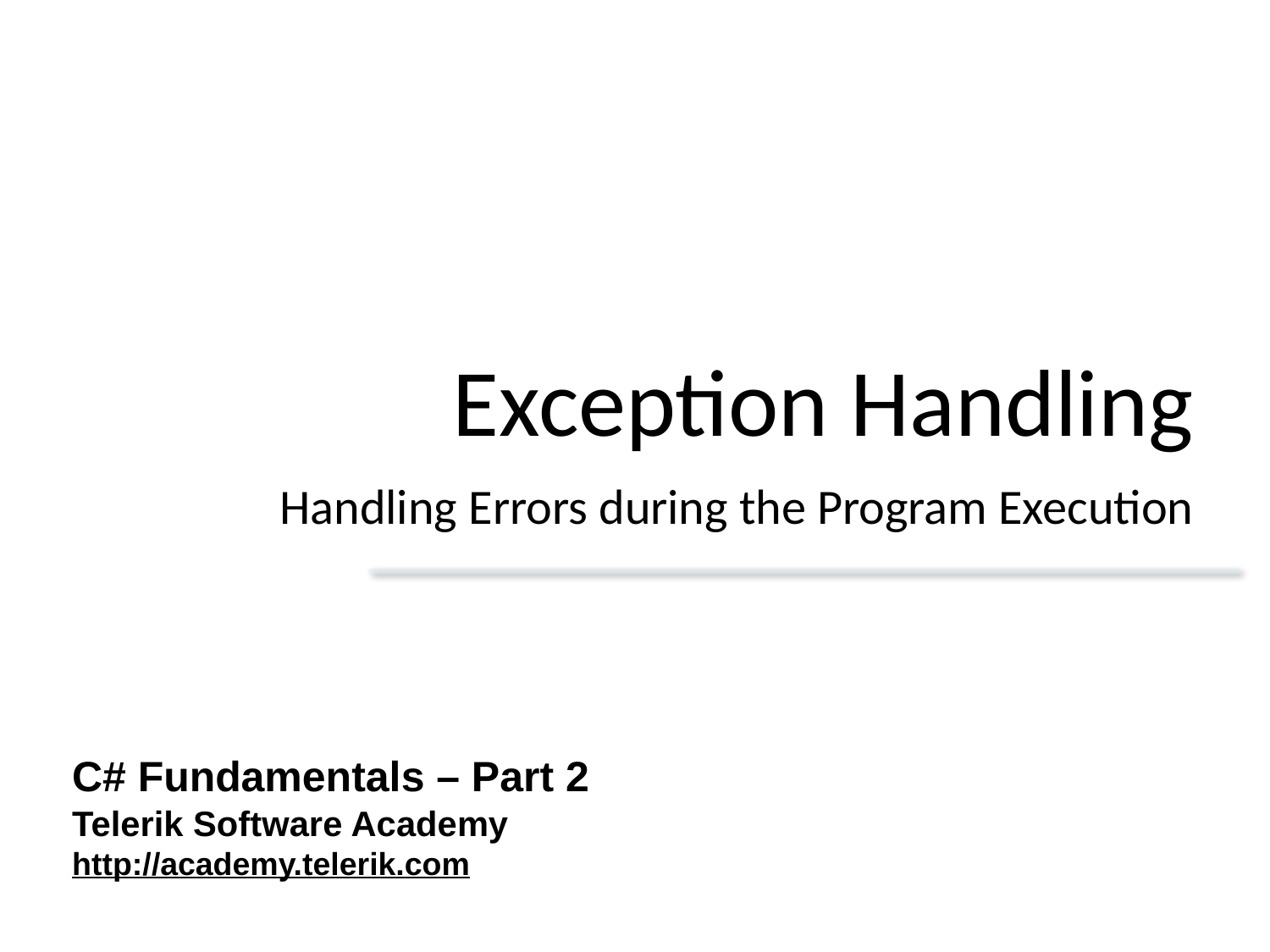

# Exception Handling
Handling Errors during the Program Execution
C# Fundamentals – Part 2
Telerik Software Academy
http://academy.telerik.com